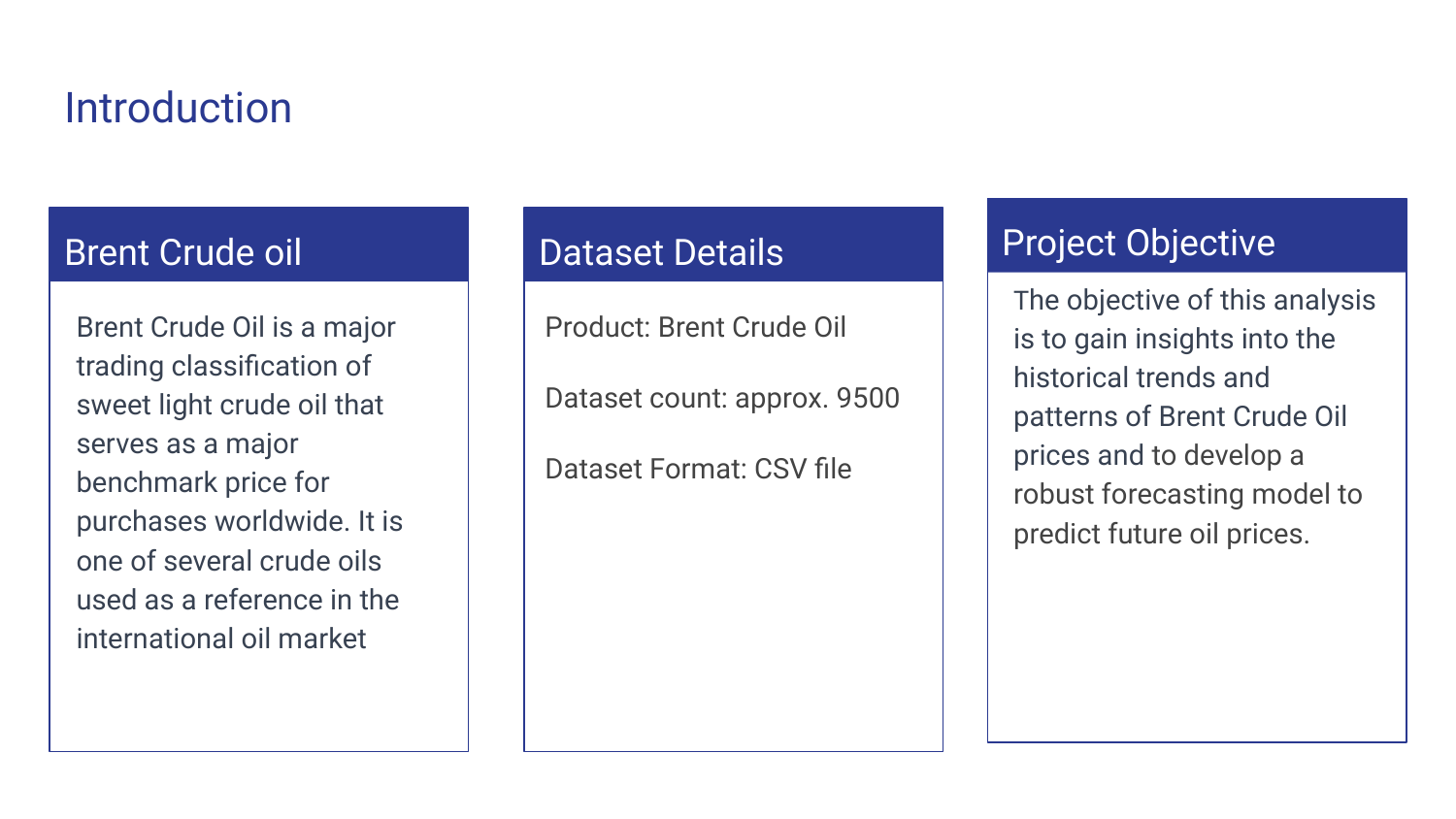

# Introduction
Project Objective

Brent Crude oil

Dataset Details
The objective of this analysis is to gain insights into the historical trends and patterns of Brent Crude Oil prices and to develop a robust forecasting model to predict future oil prices.

Brent Crude Oil is a major trading classification of sweet light crude oil that serves as a major benchmark price for purchases worldwide. It is one of several crude oils used as a reference in the international oil market

Product: Brent Crude Oil
Dataset count: approx. 9500
Dataset Format: CSV file